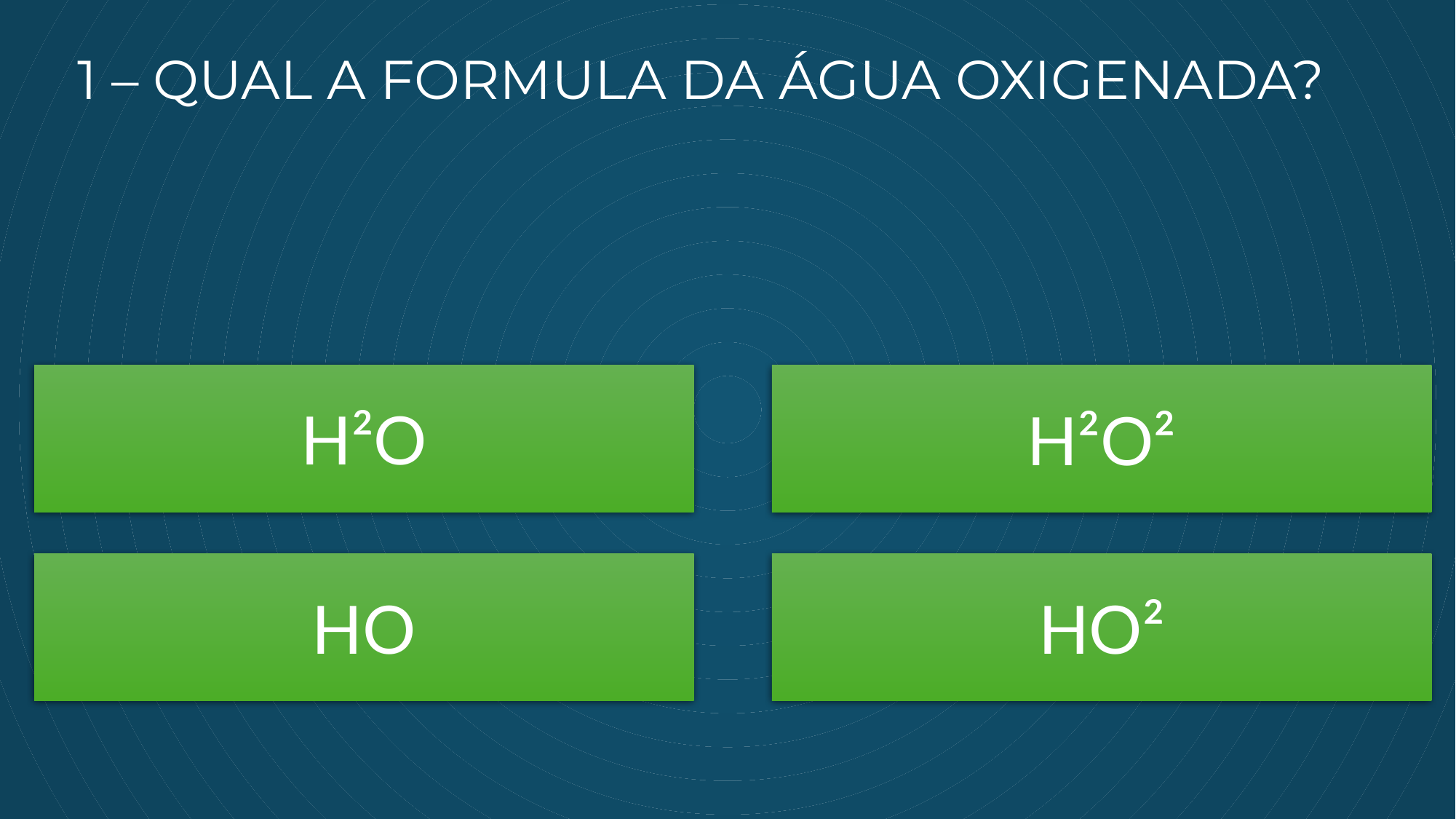

1 – QUAL A FORMULA DA ÁGUA OXIGENADA?
H²O
H²O²
HO
HO²